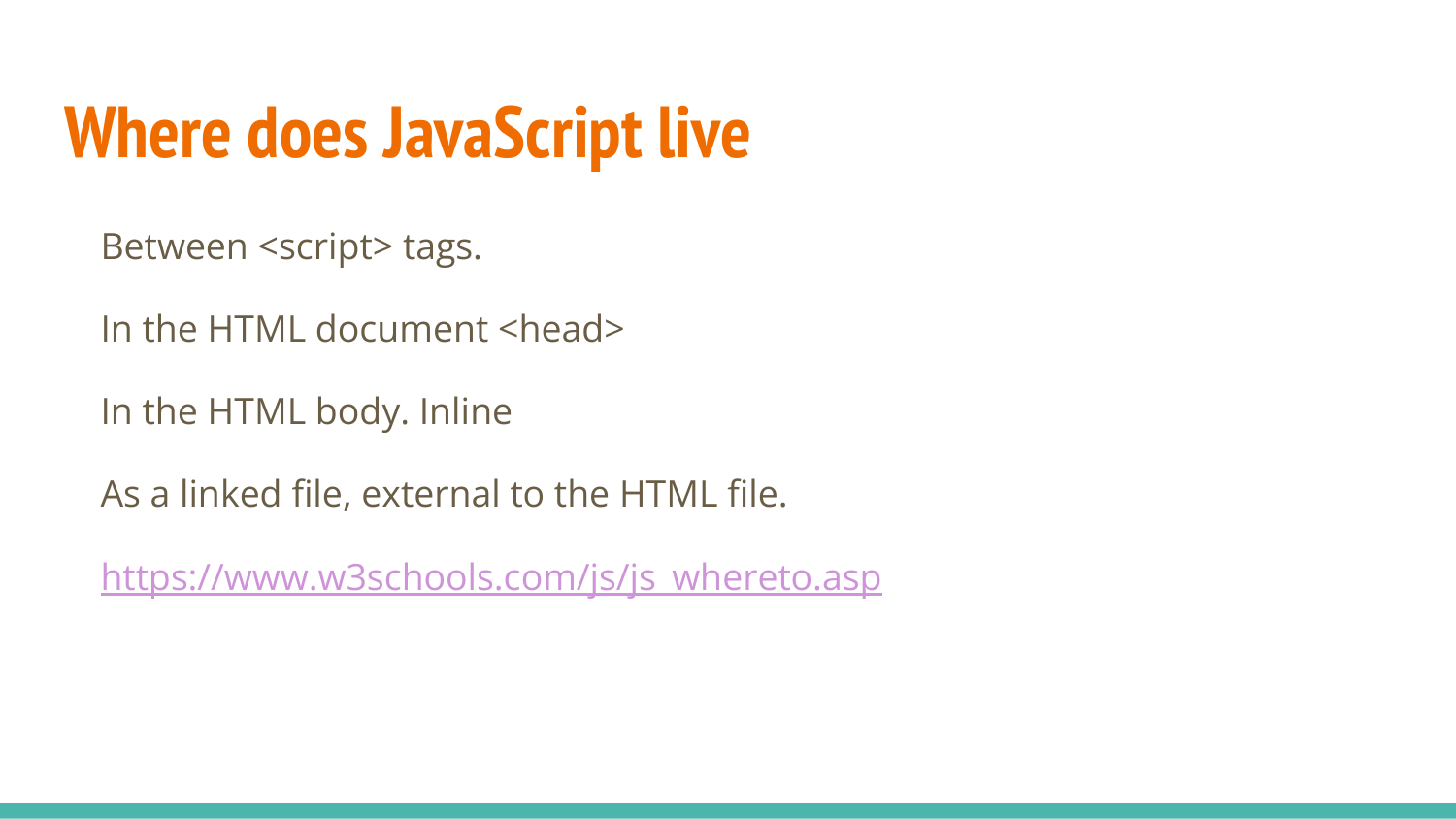

# Where does JavaScript live
Between <script> tags.
In the HTML document <head>
In the HTML body. Inline
As a linked file, external to the HTML file.
https://www.w3schools.com/js/js_whereto.asp